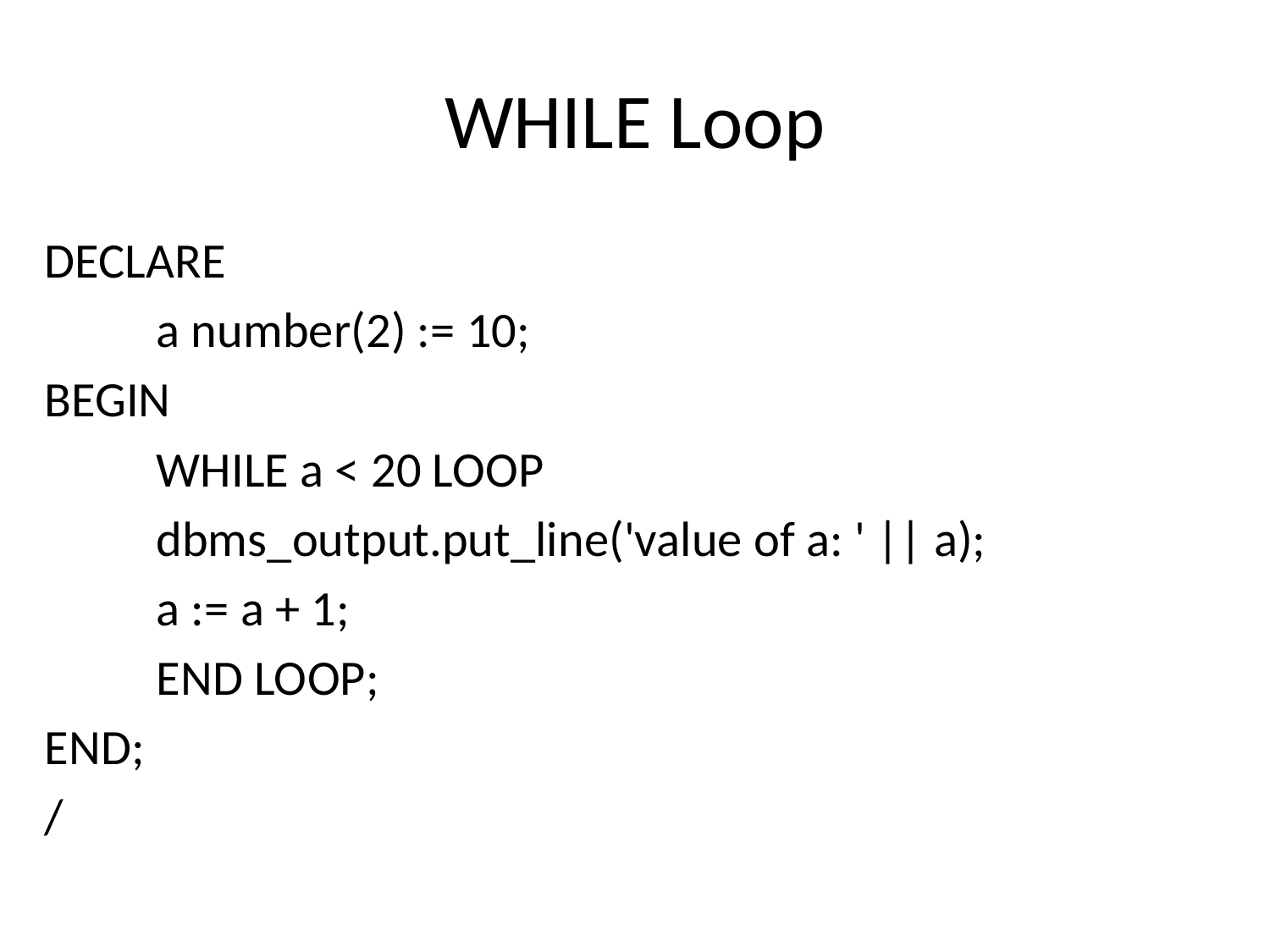

# WHILE Loop
DECLARE
	a number(2) := 10;
BEGIN
	WHILE a < 20 LOOP
		dbms_output.put_line('value of a: ' || a);
		a := a + 1;
	END LOOP;
END;
/